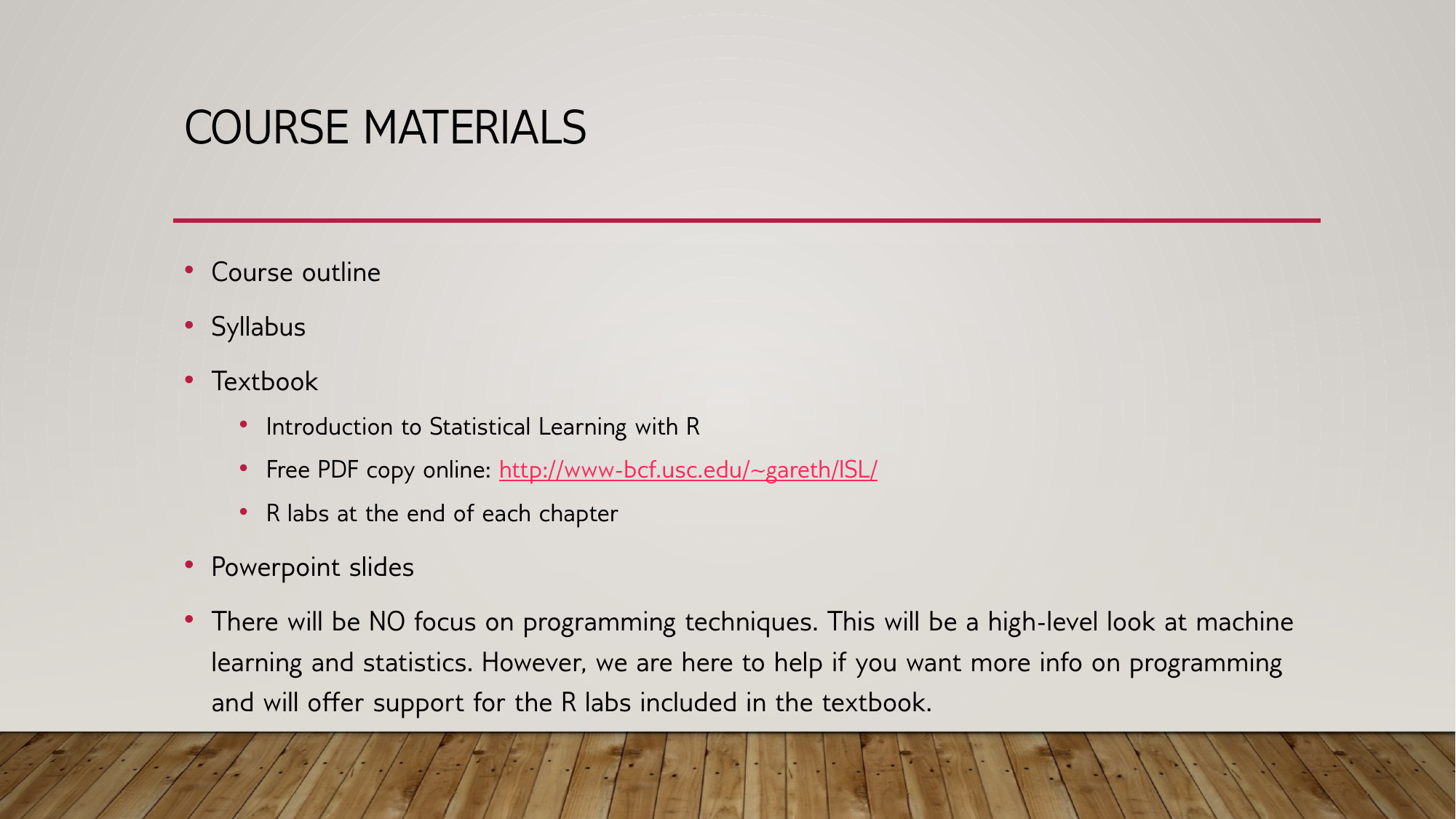

# Course materials
Course outline
Syllabus
Textbook
Introduction to Statistical Learning with R
Free PDF copy online: http://www-bcf.usc.edu/~gareth/ISL/
R labs at the end of each chapter
Powerpoint slides
There will be NO focus on programming techniques. This will be a high-level look at machine learning and statistics. However, we are here to help if you want more info on programming and will offer support for the R labs included in the textbook.